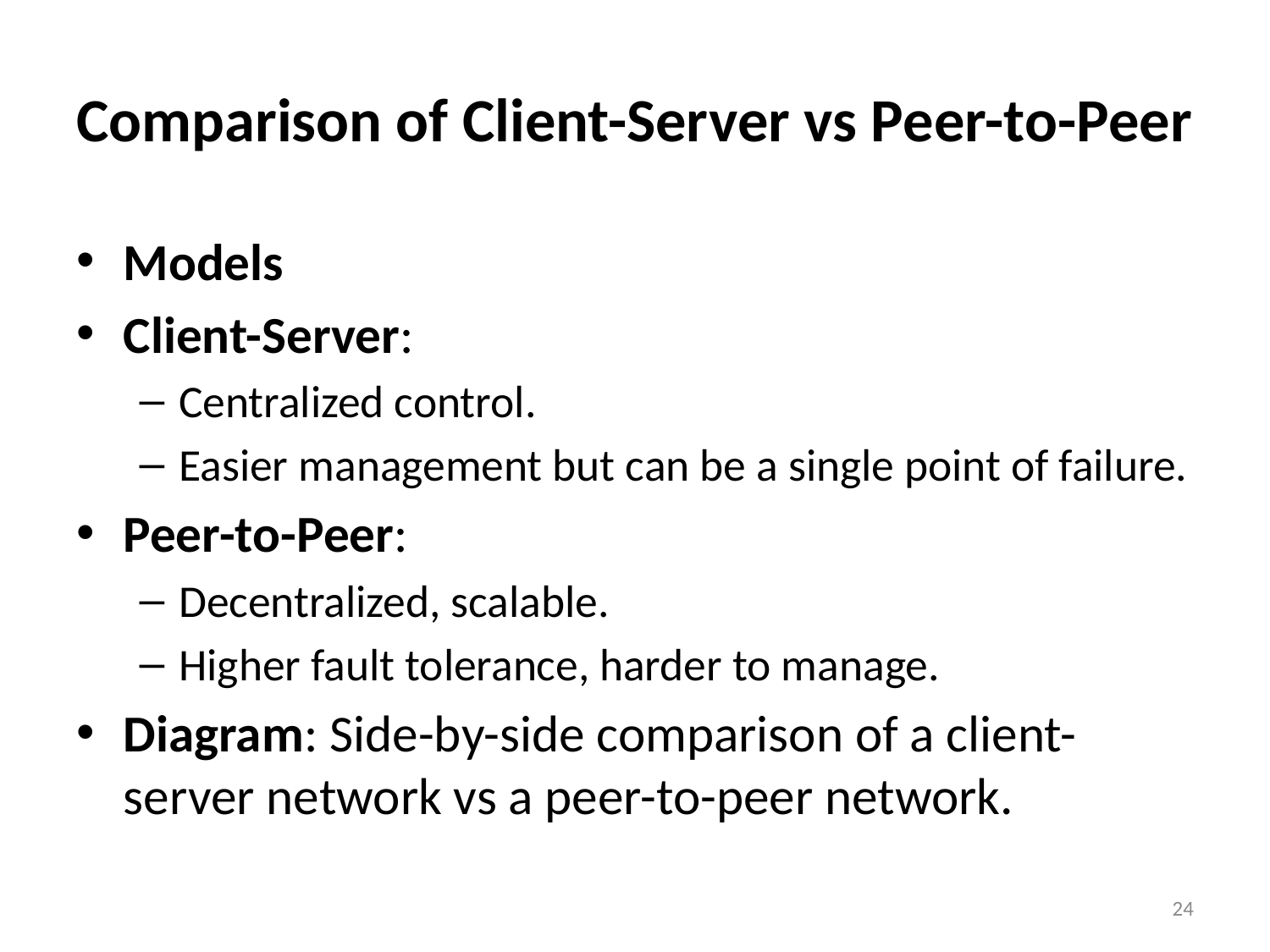

# Comparison of Client-Server vs Peer-to-Peer
Models
Client-Server:
Centralized control.
Easier management but can be a single point of failure.
Peer-to-Peer:
Decentralized, scalable.
Higher fault tolerance, harder to manage.
Diagram: Side-by-side comparison of a client-server network vs a peer-to-peer network.

24